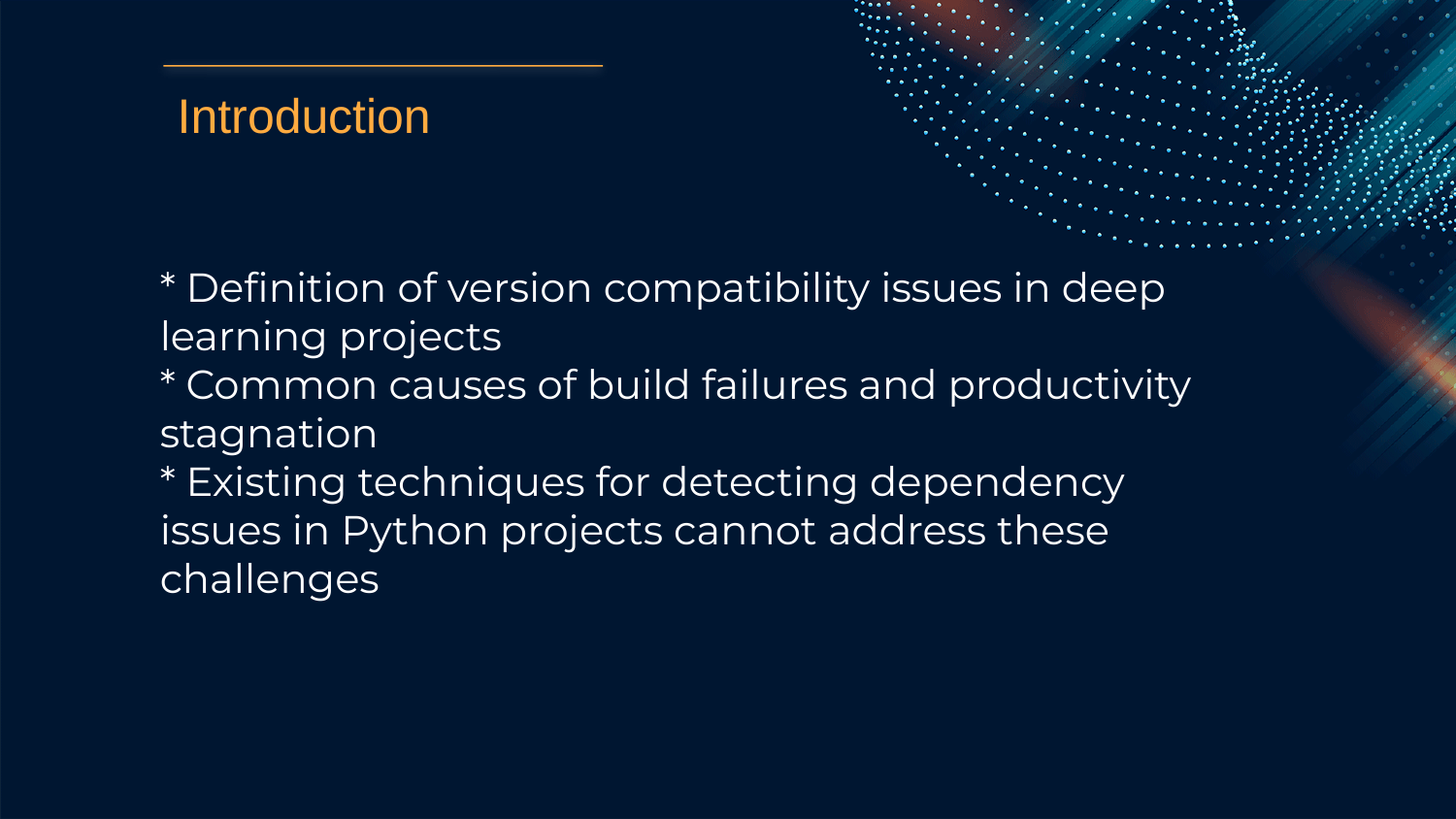

Introduction

* Definition of version compatibility issues in deep learning projects
* Common causes of build failures and productivity stagnation
* Existing techniques for detecting dependency issues in Python projects cannot address these challenges